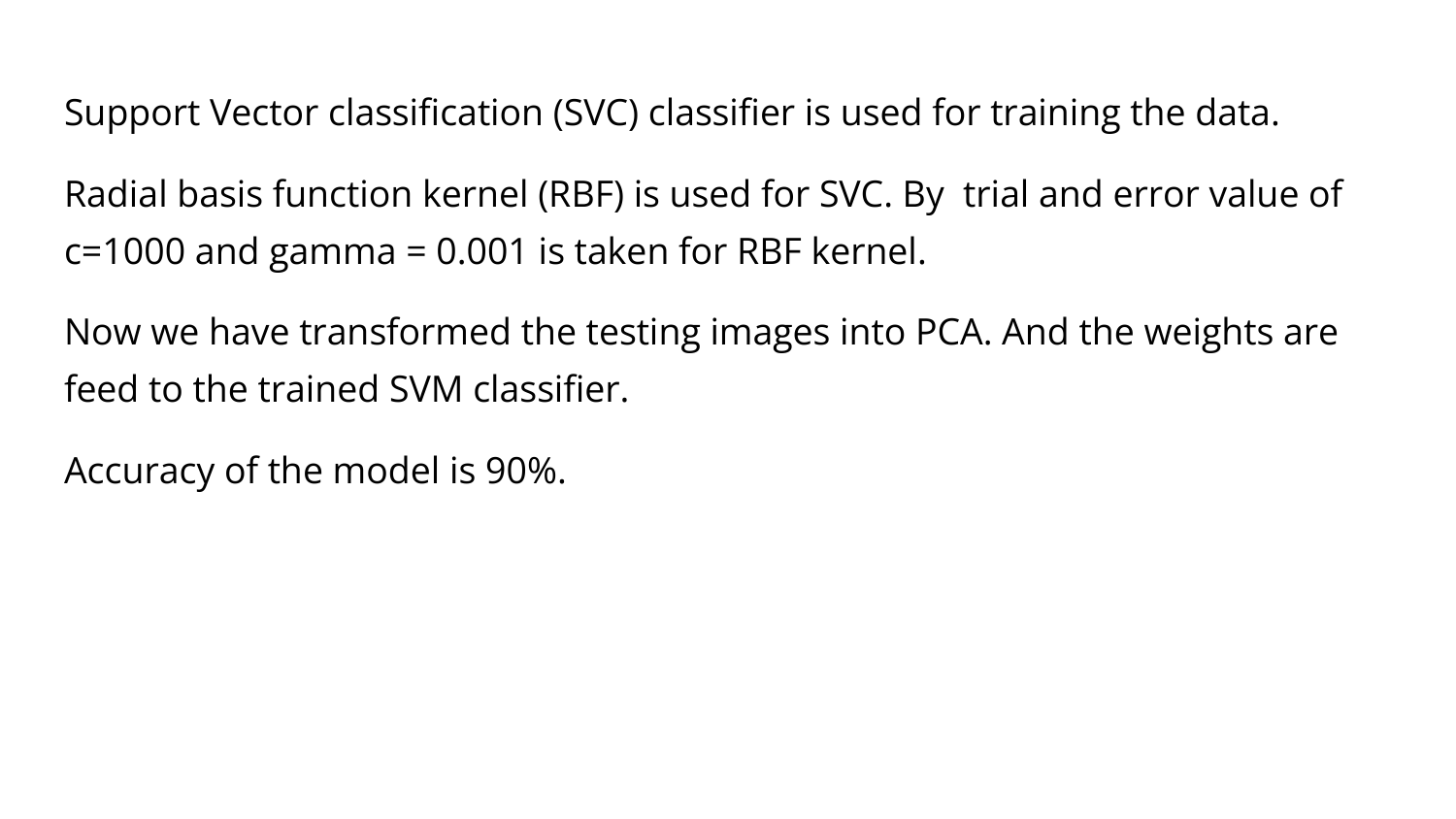

Support Vector classification (SVC) classifier is used for training the data.
Radial basis function kernel (RBF) is used for SVC. By  trial and error value of c=1000 and gamma = 0.001 is taken for RBF kernel.
Now we have transformed the testing images into PCA. And the weights are feed to the trained SVM classifier.
Accuracy of the model is 90%.